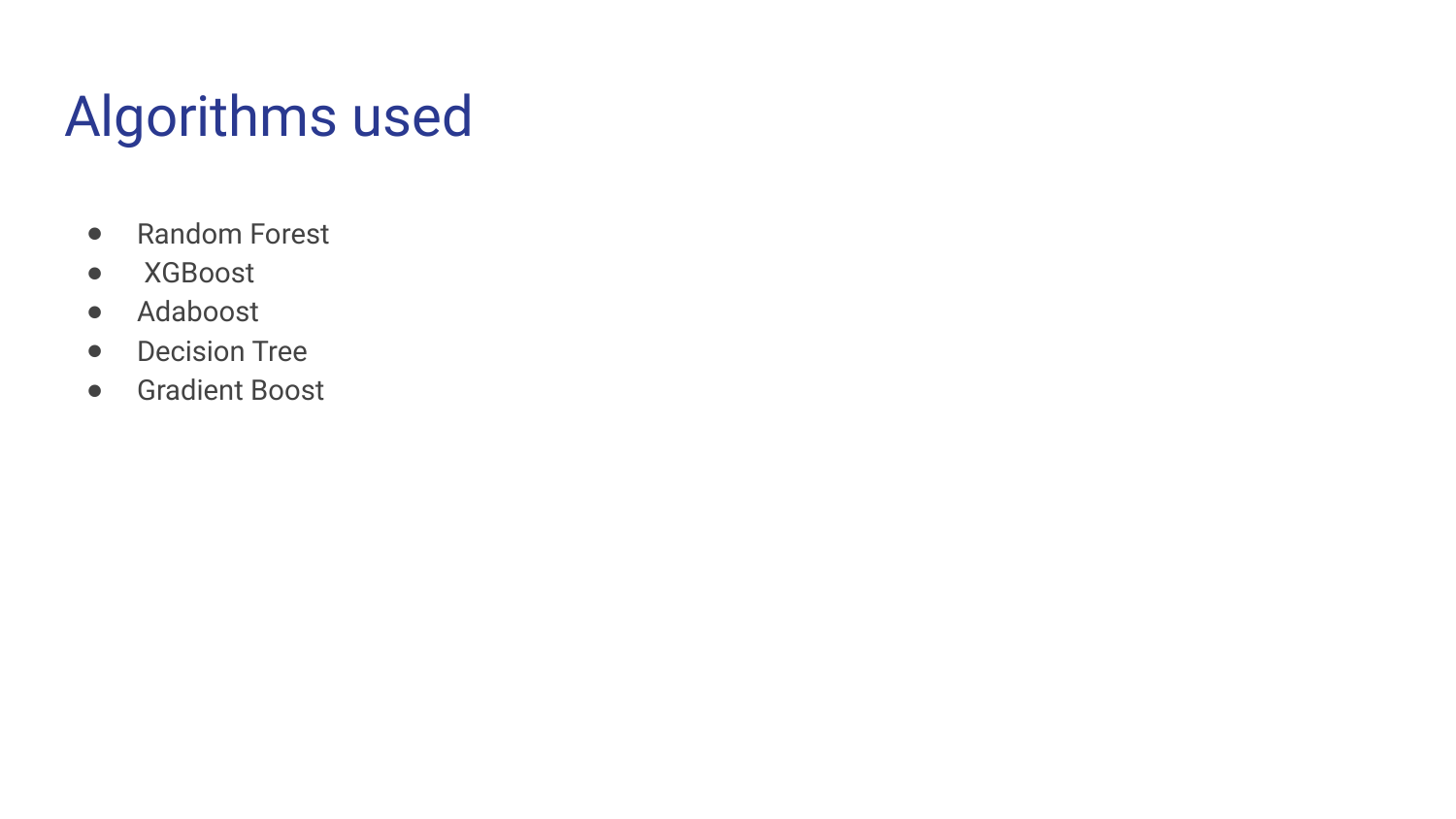

# Algorithms used
Random Forest
 XGBoost
Adaboost
Decision Tree
Gradient Boost